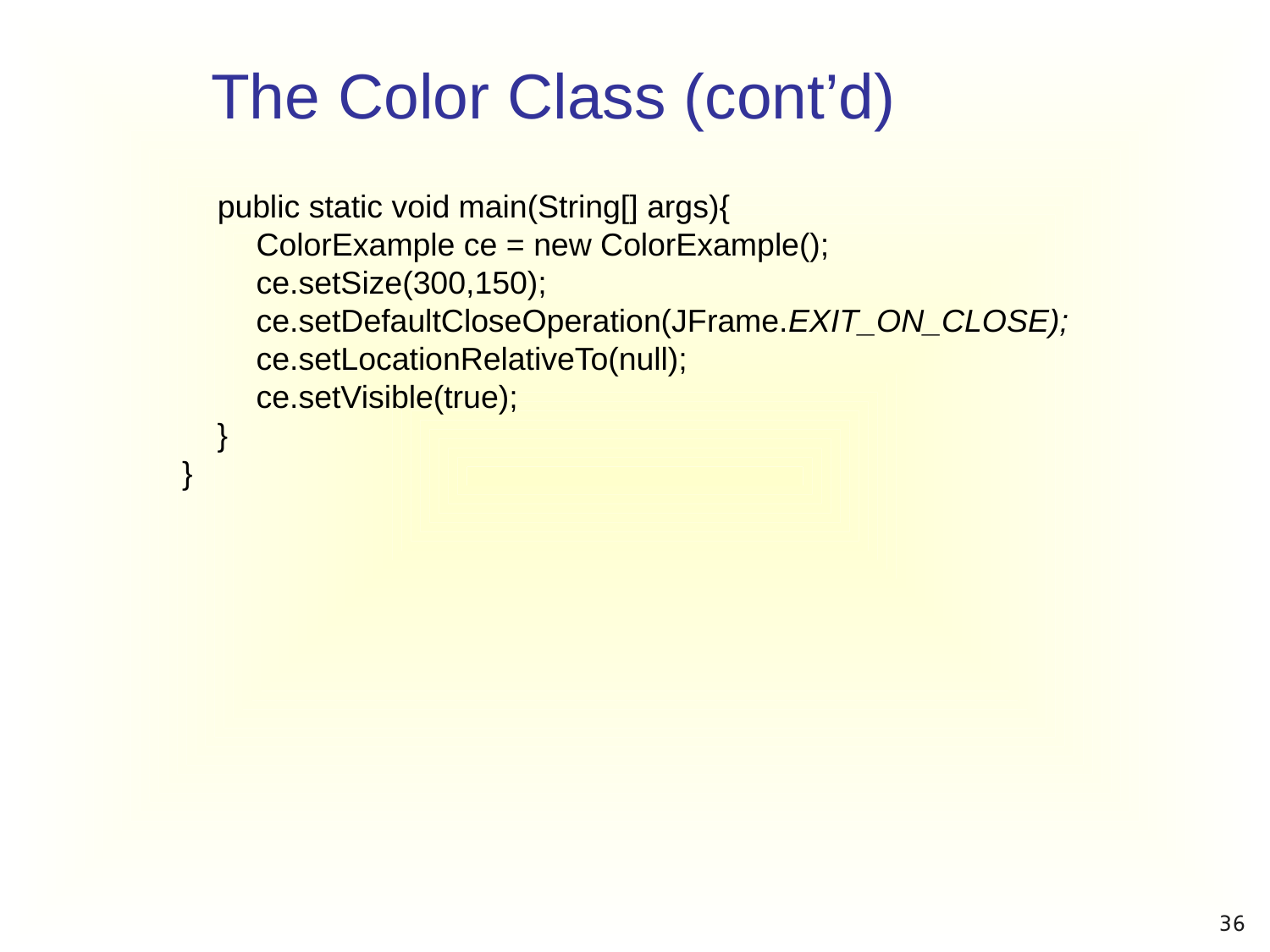

# The Color Class (cont’d)
public static void main(String[] args){
ColorExample ce = new ColorExample();
ce.setSize(300,150);
ce.setDefaultCloseOperation(JFrame.EXIT_ON_CLOSE);
ce.setLocationRelativeTo(null);
ce.setVisible(true);
	}
}
36